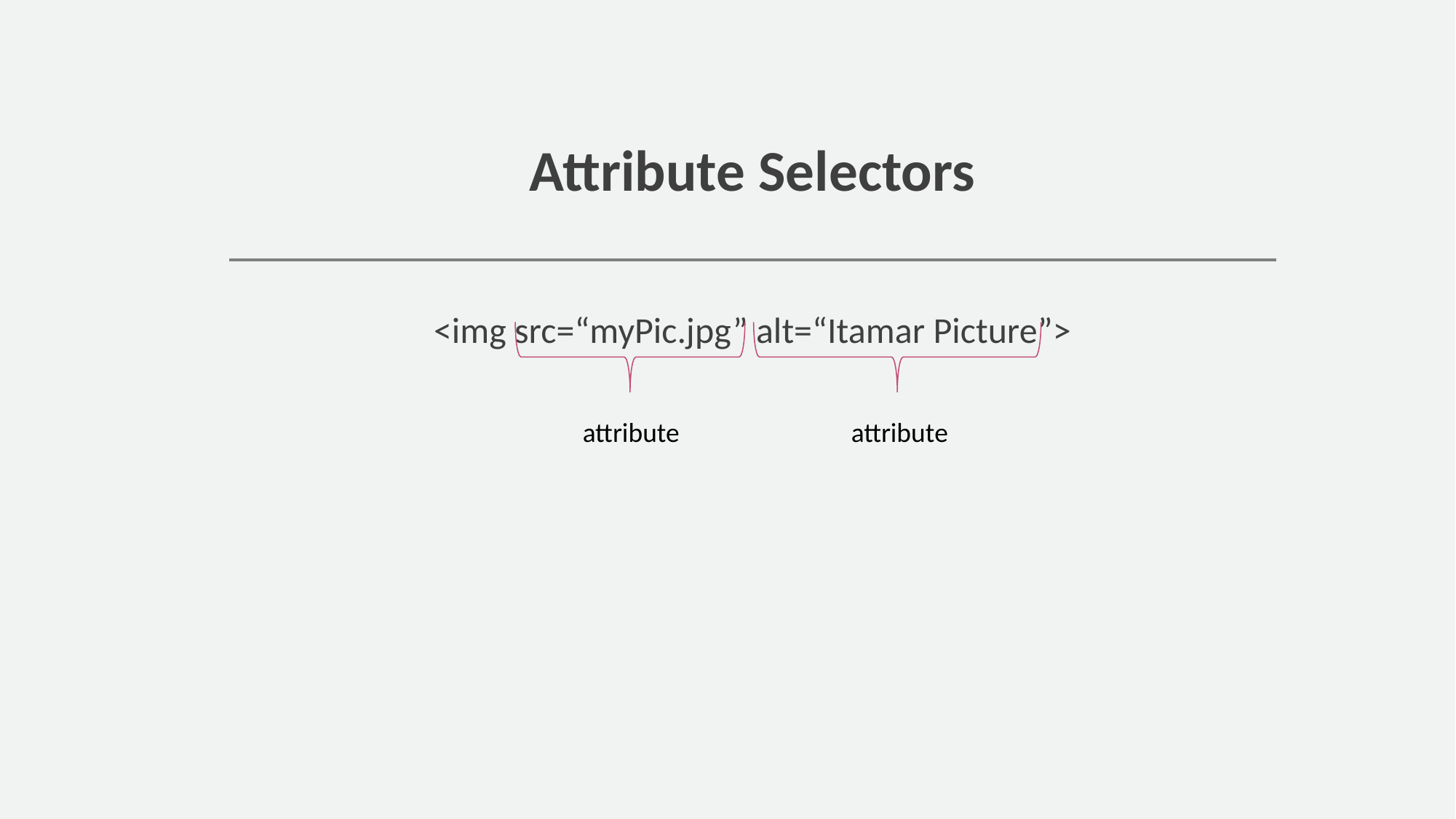

# Attribute Selectors

<img src=“myPic.jpg” alt=“Itamar Picture”>
attribute
attribute